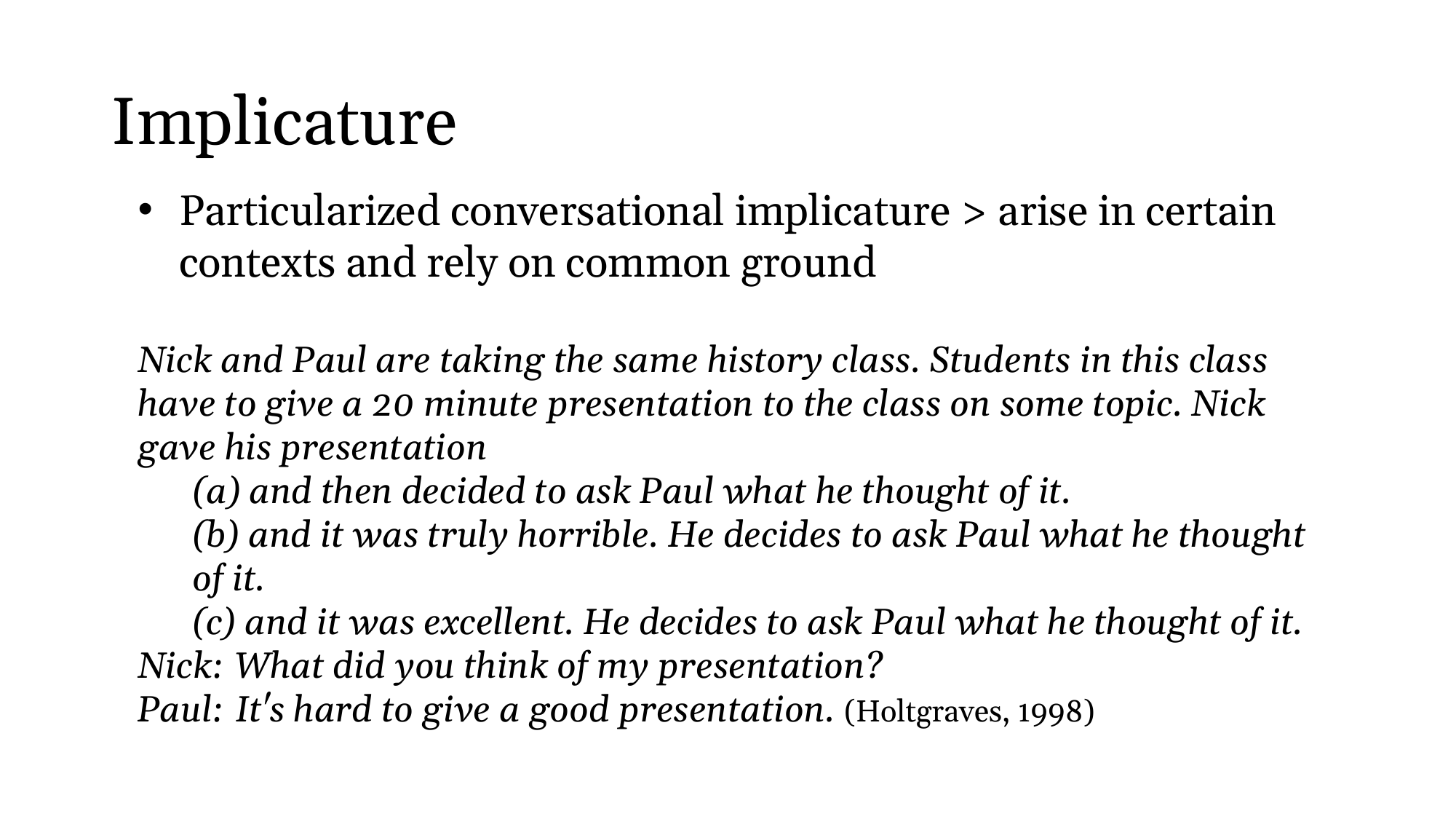

# Implicature
Particularized conversational implicature > arise in certain contexts and rely on common ground

Nick and Paul are taking the same history class. Students in this class have to give a 20 minute presentation to the class on some topic. Nick gave his presentation
(a) and then decided to ask Paul what he thought of it.
(b) and it was truly horrible. He decides to ask Paul what he thought of it.
(c) and it was excellent. He decides to ask Paul what he thought of it.
Nick: What did you think of my presentation?
Paul: It's hard to give a good presentation. (Holtgraves, 1998)